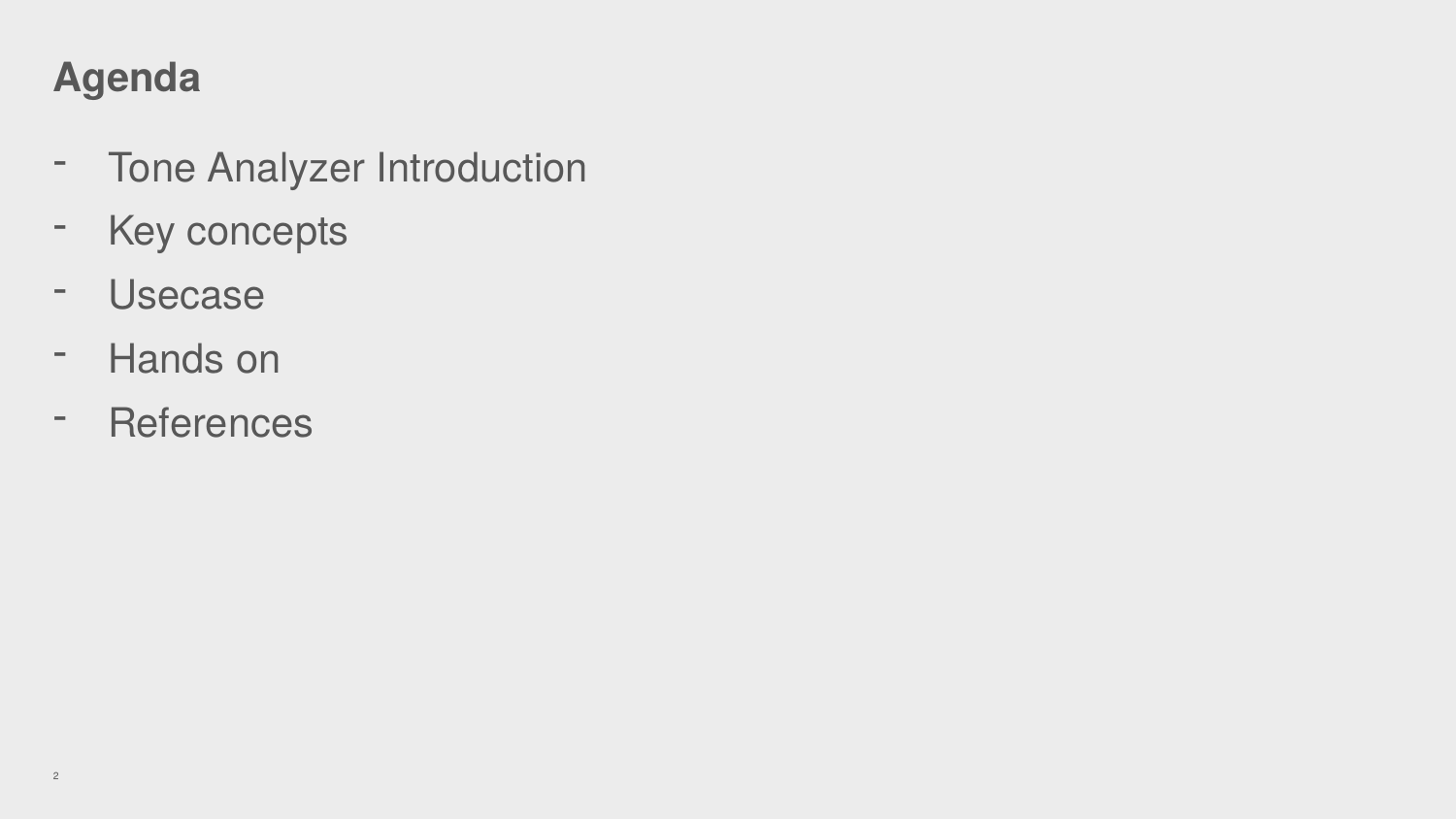

# Agenda
Tone Analyzer Introduction
Key concepts
Usecase
Hands on
References

2